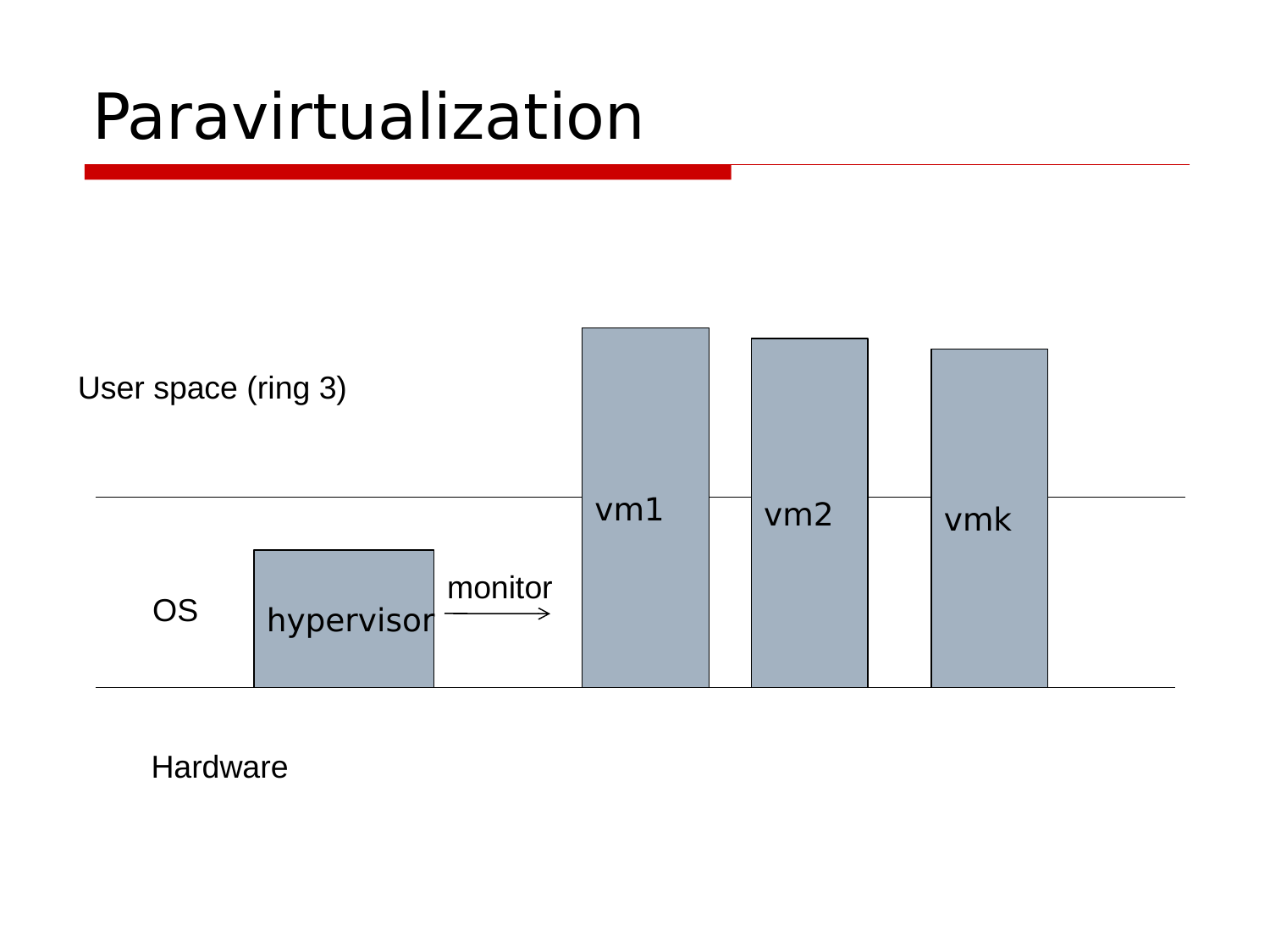

# Paravirtualization

vm1
vm2
vmk
User space (ring 3)
hypervisor
monitor
OS
Hardware